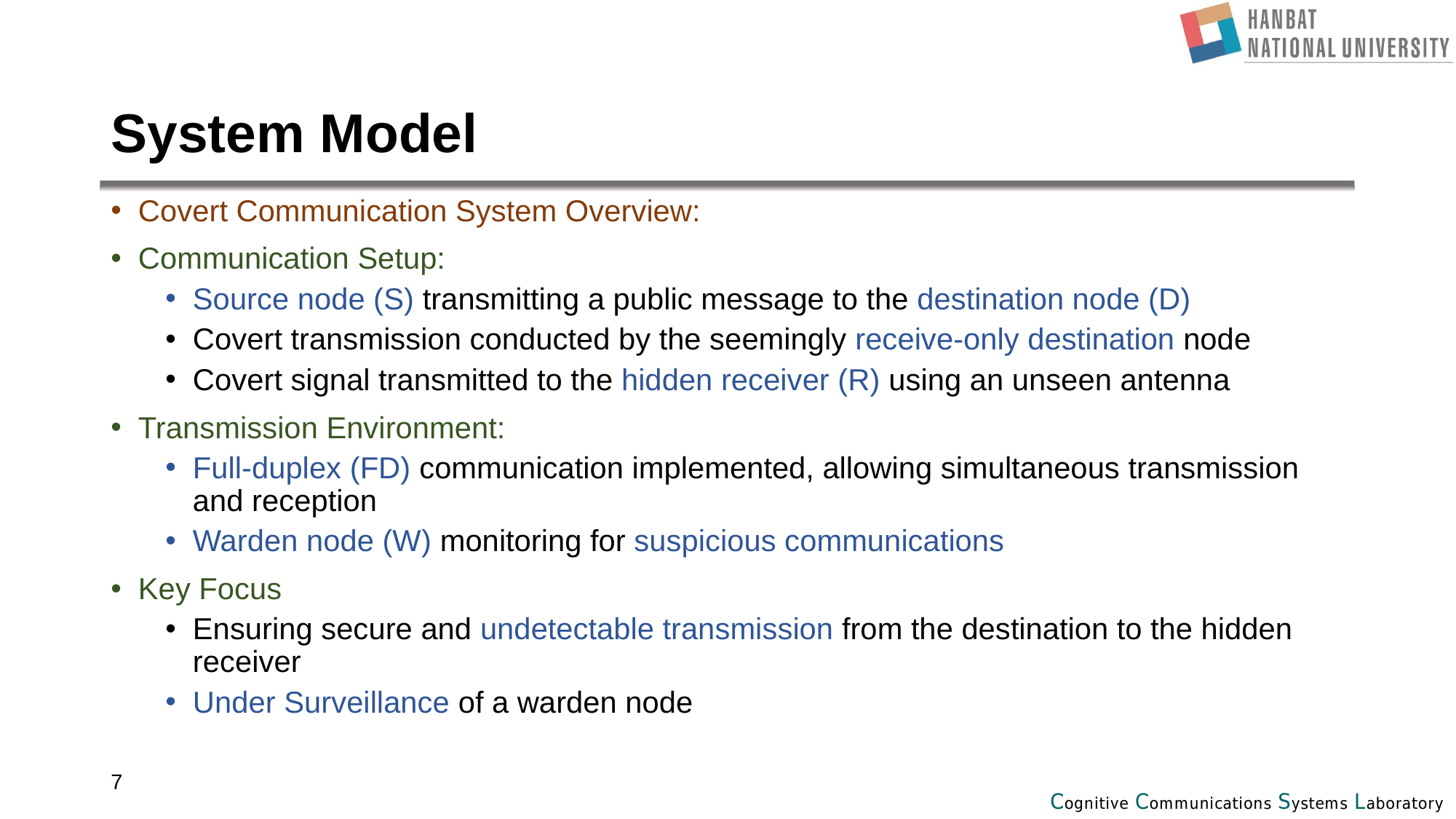

# System Model
Covert Communication System Overview:
Communication Setup:
Source node (S) transmitting a public message to the destination node (D)
Covert transmission conducted by the seemingly receive-only destination node
Covert signal transmitted to the hidden receiver (R) using an unseen antenna
Transmission Environment:
Full-duplex (FD) communication implemented, allowing simultaneous transmission    and reception
Warden node (W) monitoring for suspicious communications
Key Focus
Ensuring secure and undetectable transmission from the destination to the hidden      receiver
Under Surveillance of a warden node
7